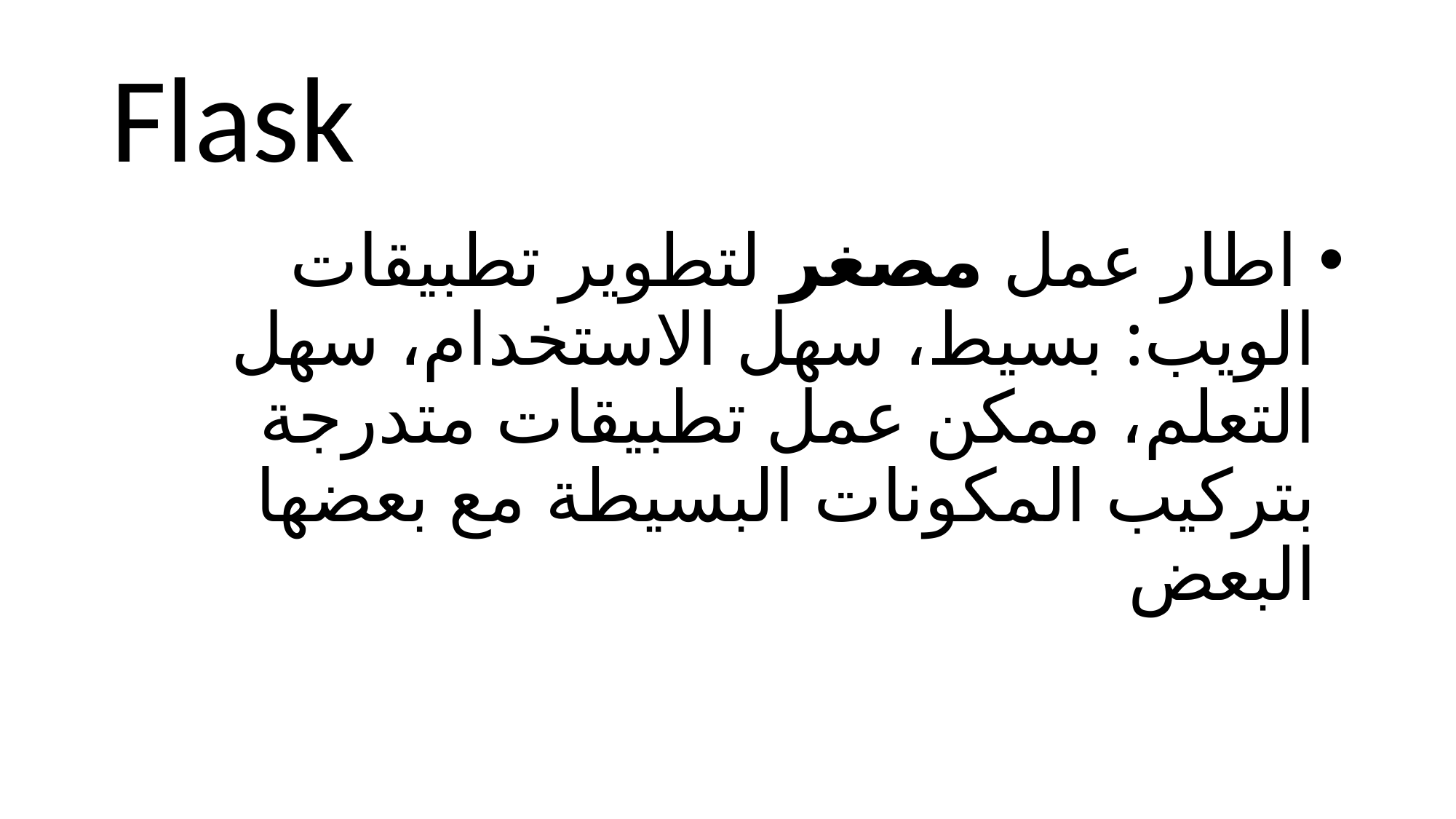

# Flask
 اطار عمل مصغر لتطوير تطبيقات الويب: بسيط، سهل الاستخدام، سهل التعلم، ممكن عمل تطبيقات متدرجة بتركيب المكونات البسيطة مع بعضها البعض